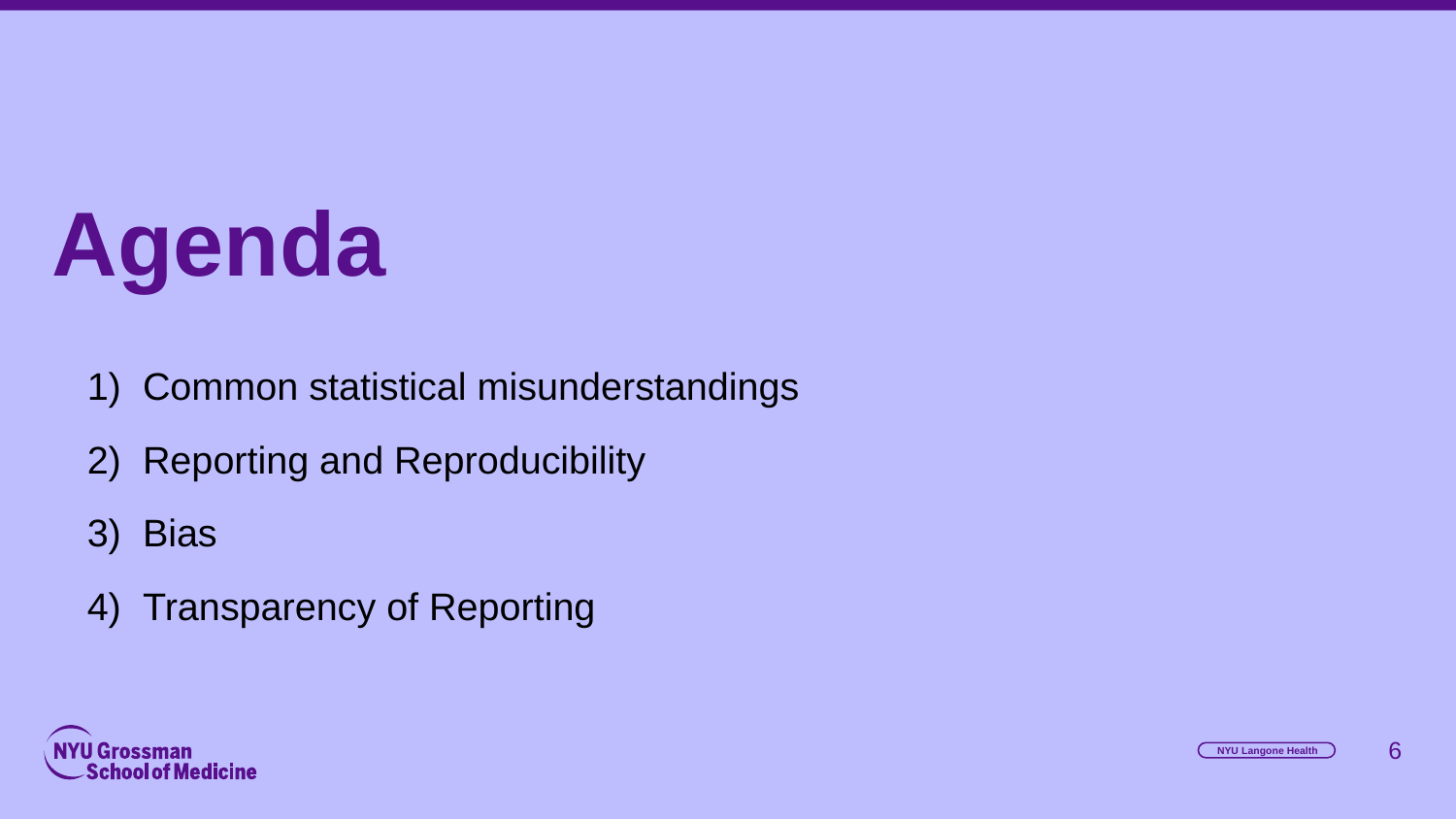

# Agenda
Common statistical misunderstandings
Reporting and Reproducibility
Bias
Transparency of Reporting
6
NYU Langone Health